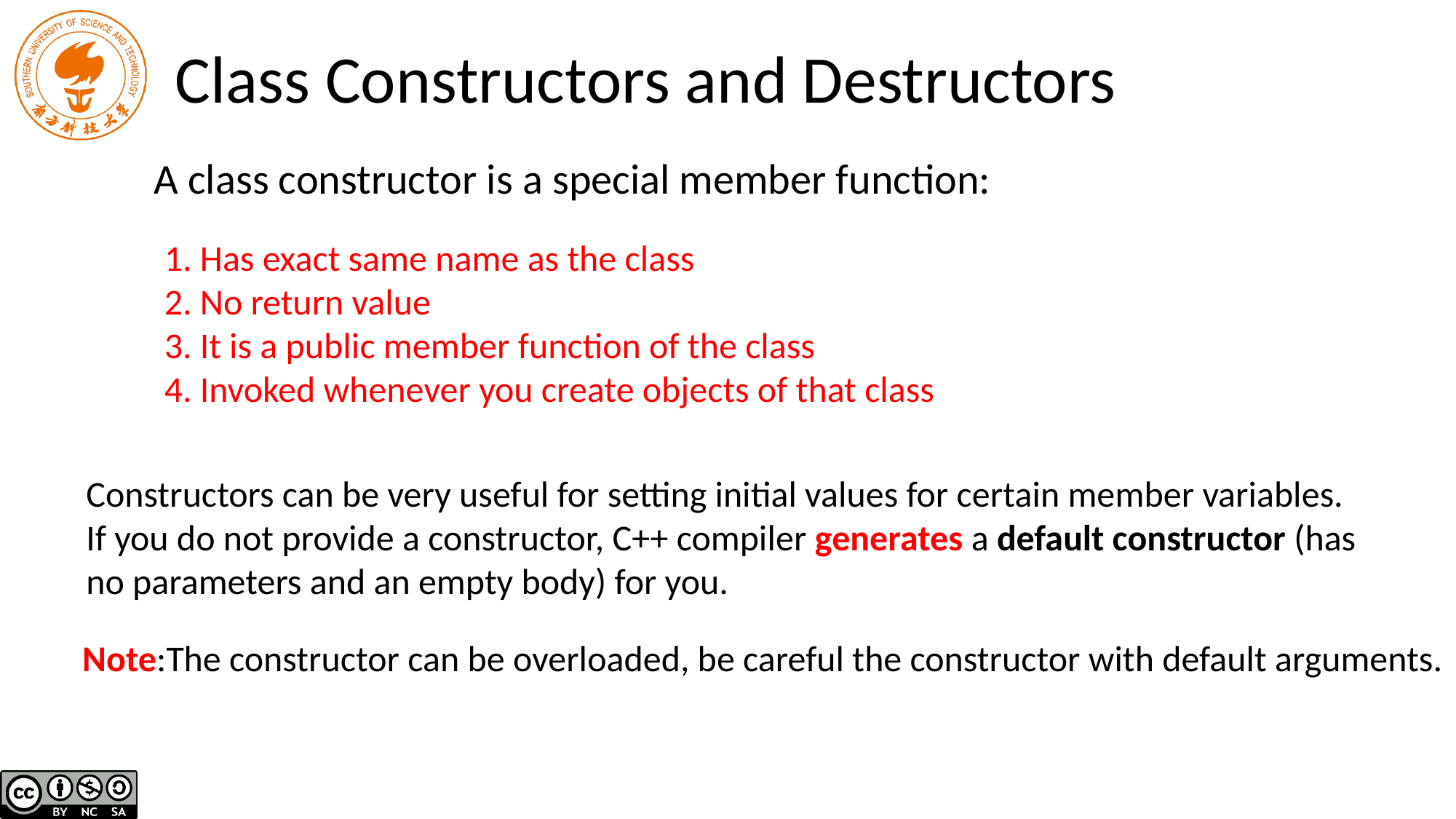

# Class Constructors and Destructors
A class constructor is a special member function:
1. Has exact same name as the class
2. No return value
3. It is a public member function of the class
4. Invoked whenever you create objects of that class
Constructors can be very useful for setting initial values for certain member variables.
If you do not provide a constructor, C++ compiler generates a default constructor (has no parameters and an empty body) for you.
Note:The constructor can be overloaded, be careful the constructor with default arguments.